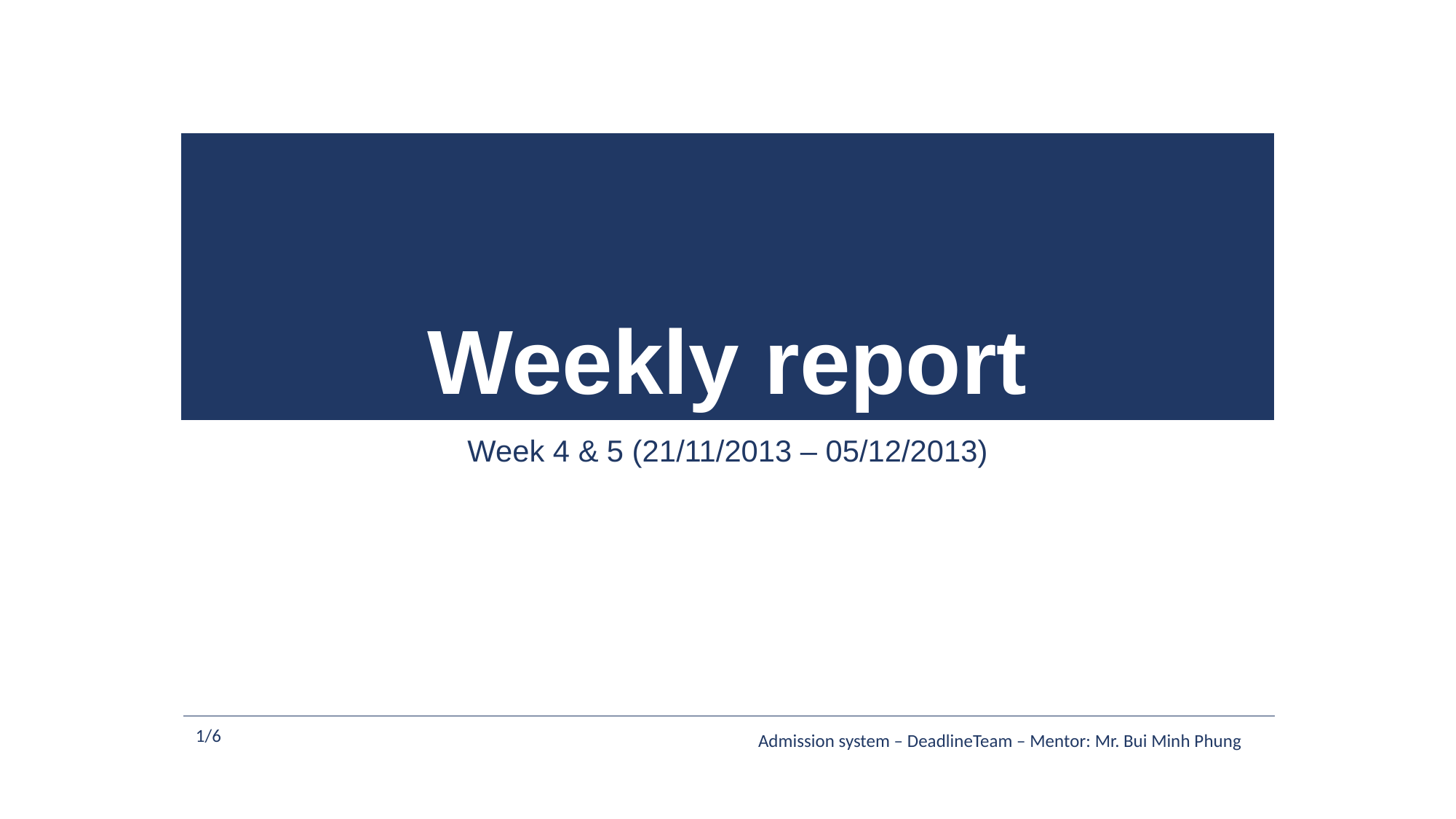

# Weekly report
Week 4 & 5 (21/11/2013 – 05/12/2013)

1/6
Admission system – DeadlineTeam – Mentor: Mr. Bui Minh Phung